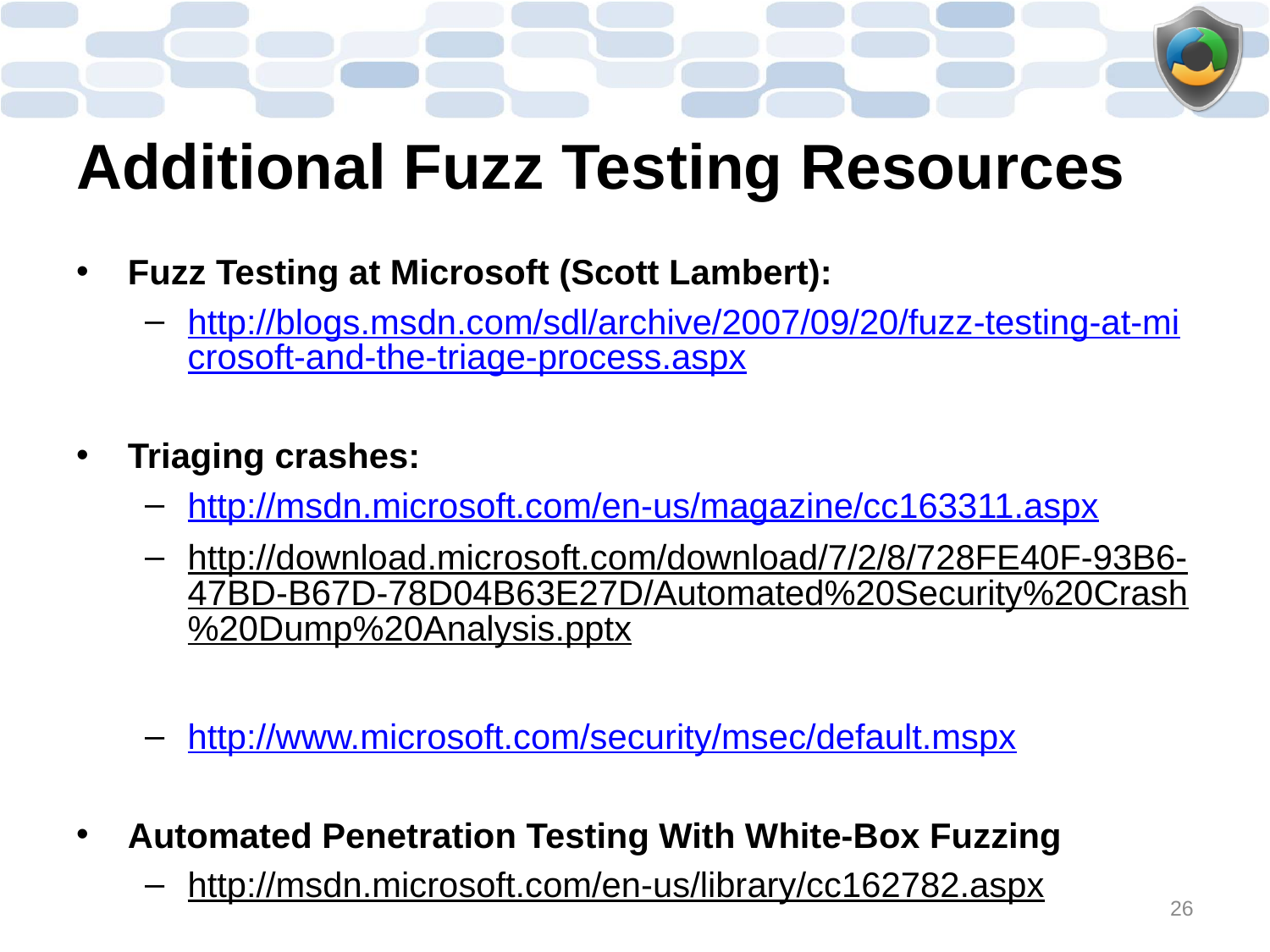

# Additional Fuzz Testing Resources
Fuzz Testing at Microsoft (Scott Lambert):
http://blogs.msdn.com/sdl/archive/2007/09/20/fuzz-testing-at-microsoft-and-the-triage-process.aspx

Triaging crashes:
http://msdn.microsoft.com/en-us/magazine/cc163311.aspx
http://download.microsoft.com/download/7/2/8/728FE40F-93B6-47BD-B67D-78D04B63E27D/Automated%20Security%20Crash%20Dump%20Analysis.pptx
http://www.microsoft.com/security/msec/default.mspx

Automated Penetration Testing With White-Box Fuzzing
http://msdn.microsoft.com/en-us/library/cc162782.aspx

26